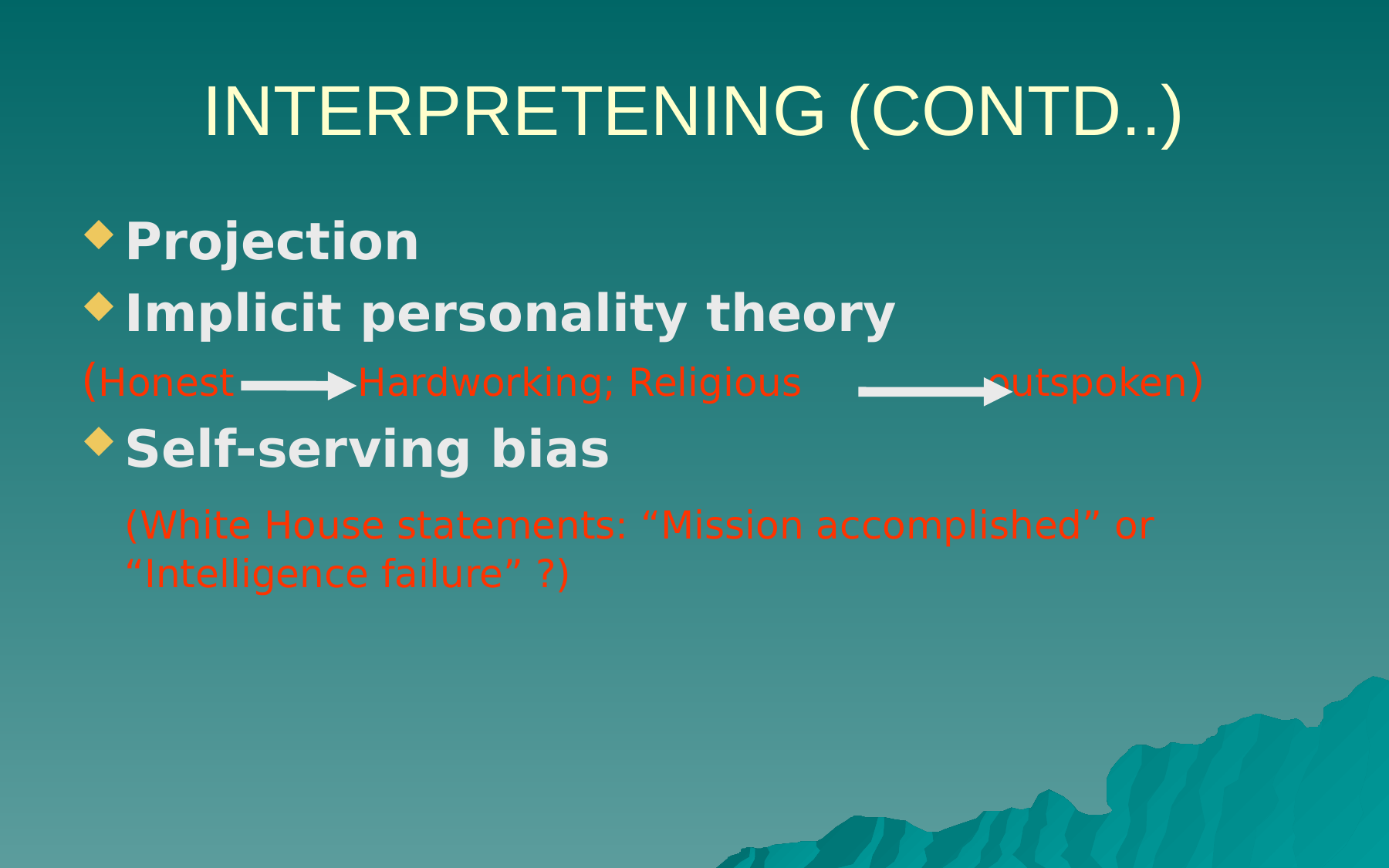

# INTERPRETENING (CONTD..)
Projection
Implicit personality theory
(Honest          Hardworking; Religious               outspoken)
Self-serving bias
	(White House statements: “Mission accomplished” or “Intelligence failure” ?)